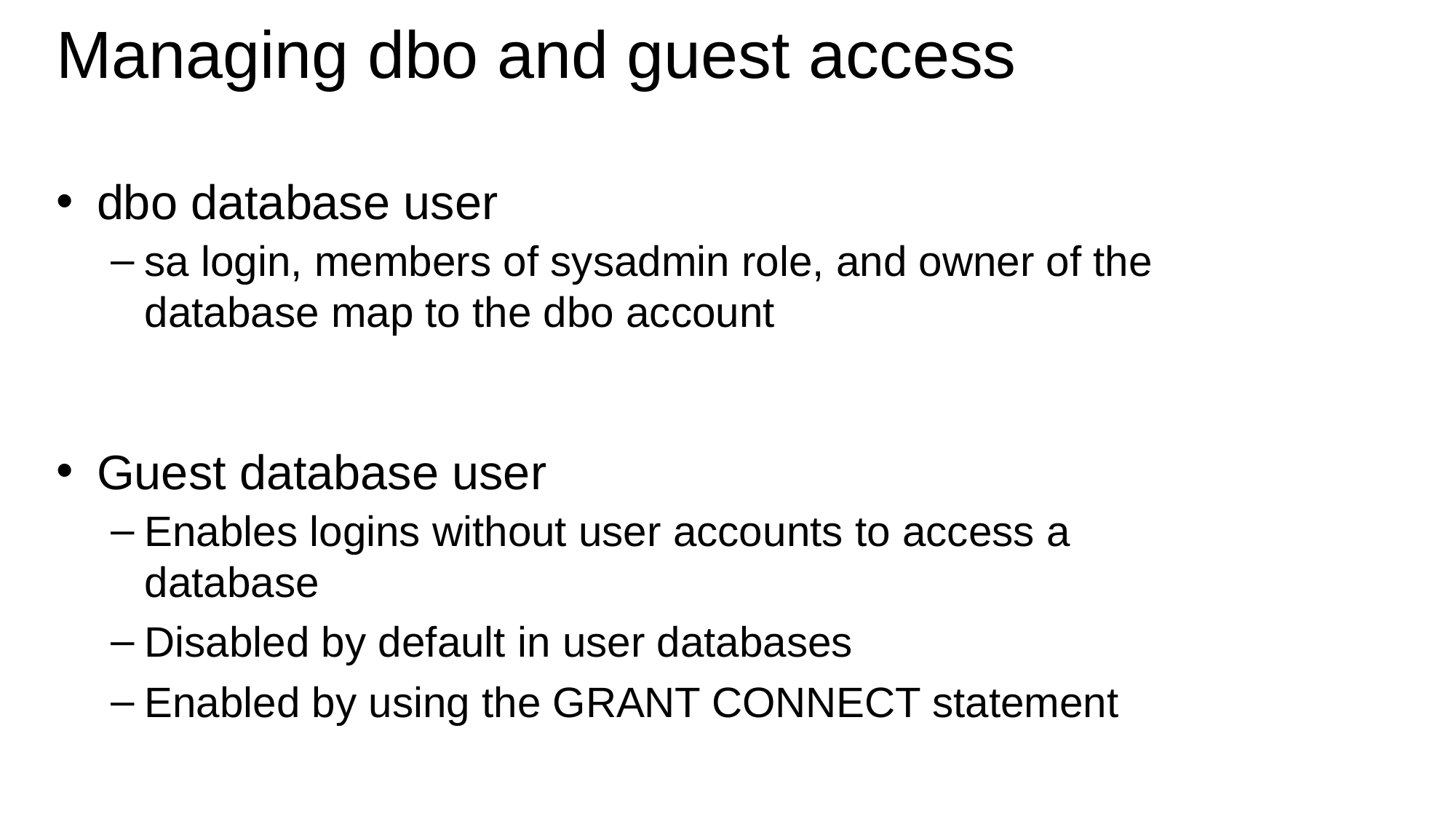

# Managing dbo and guest access
dbo database user
sa login, members of sysadmin role, and owner of the database map to the dbo account

Guest database user
Enables logins without user accounts to access a database
Disabled by default in user databases
Enabled by using the GRANT CONNECT statement